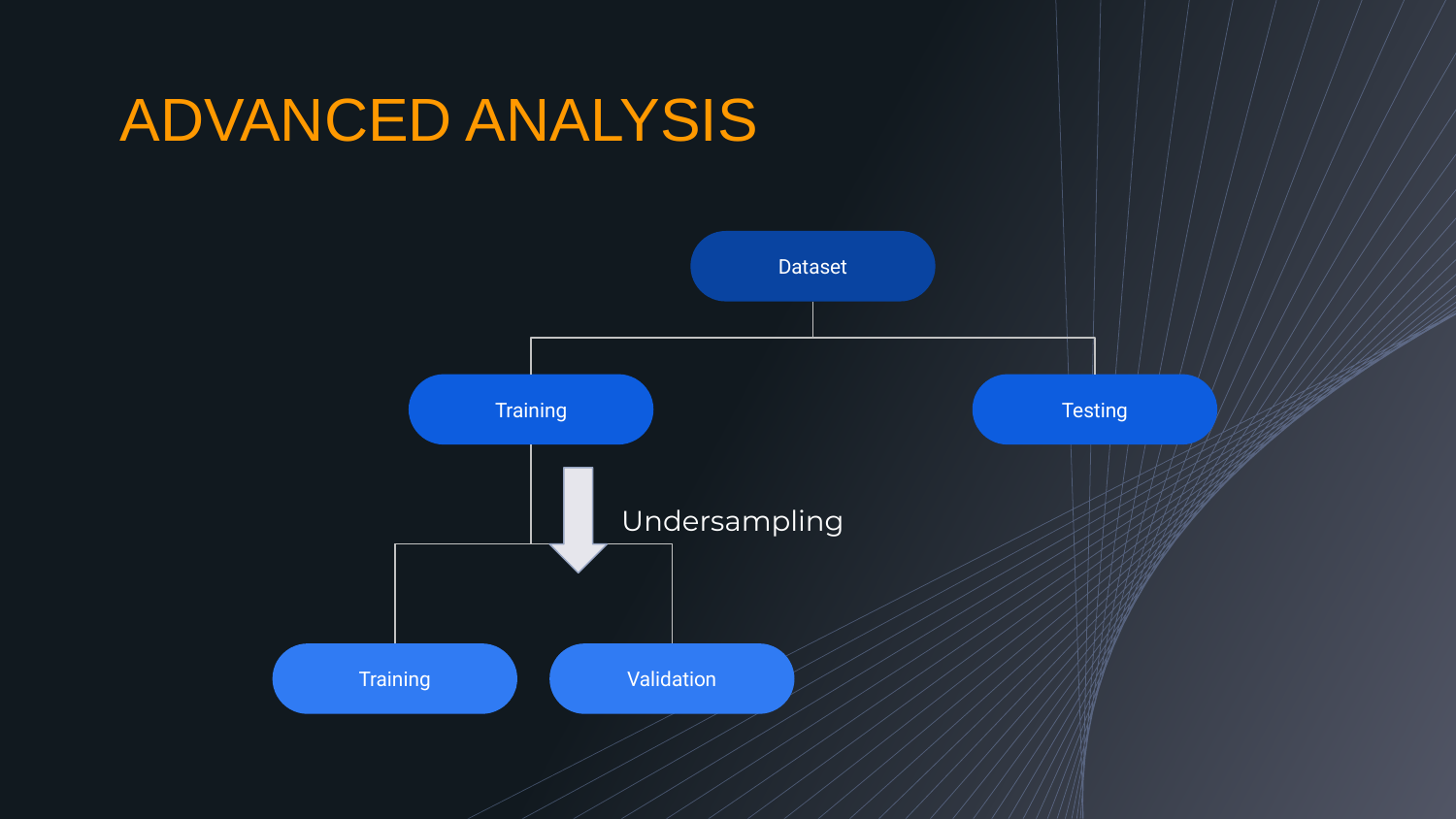

# ADVANCED ANALYSIS
Dataset
Training
Testing

Undersampling
Training
Validation